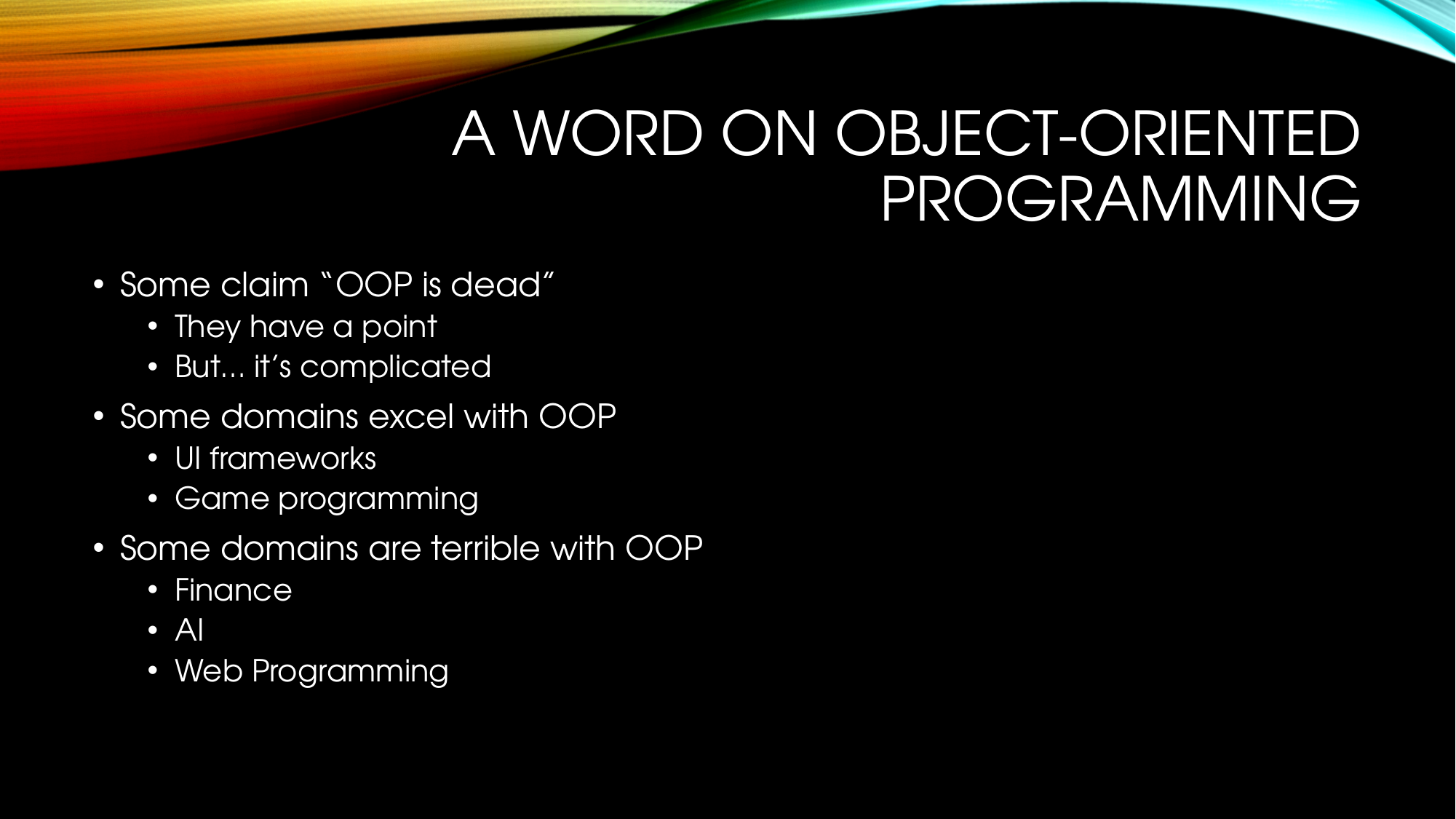

# A Word on Object-oriented programming
Some claim “OOP is dead”
They have a point
But… it’s complicated
Some domains excel with OOP
UI frameworks
Game programming
Some domains are terrible with OOP
Finance
AI
Web Programming